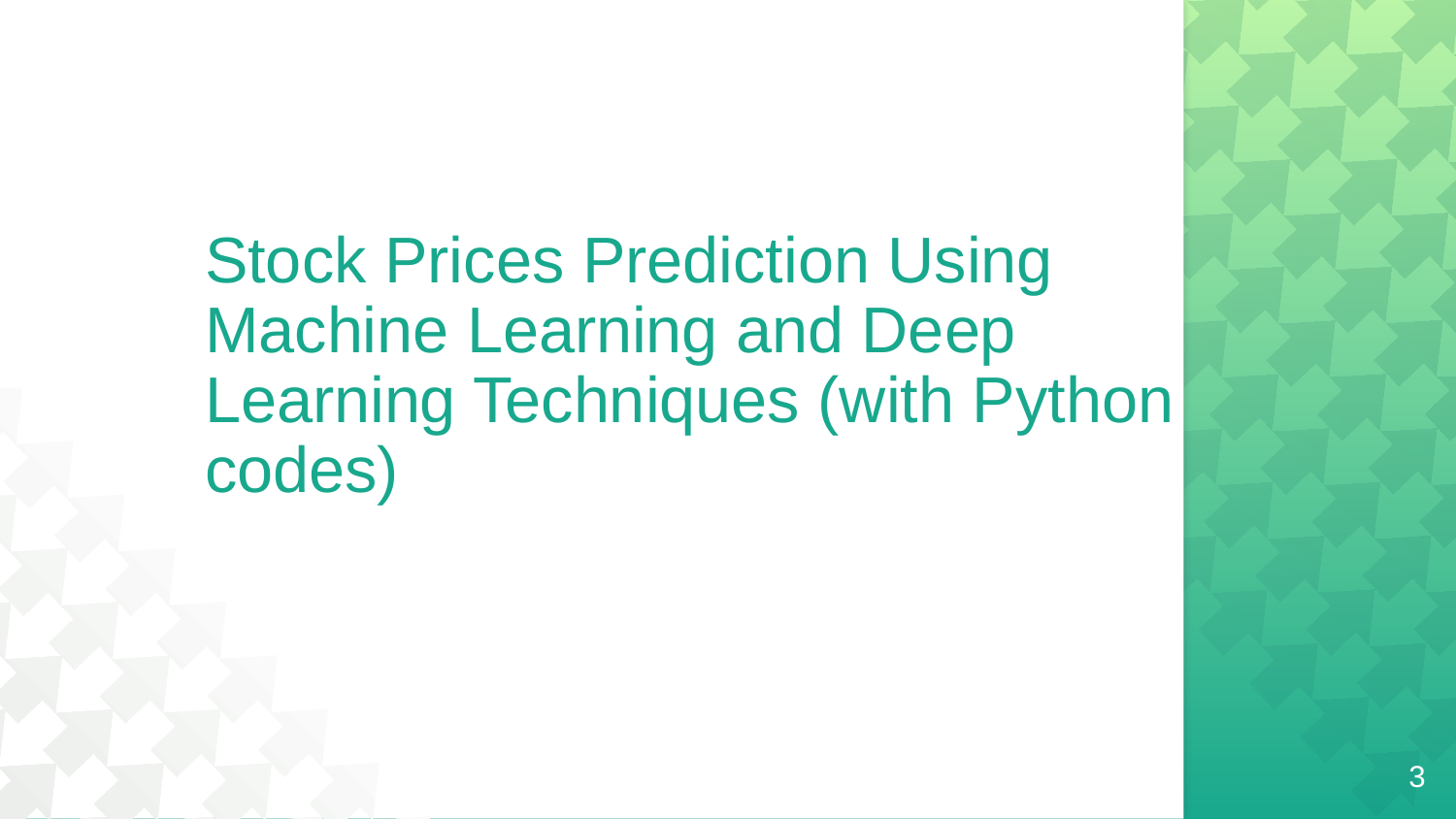

# Stock Prices Prediction Using Machine Learning and Deep Learning Techniques (with Python codes)
3